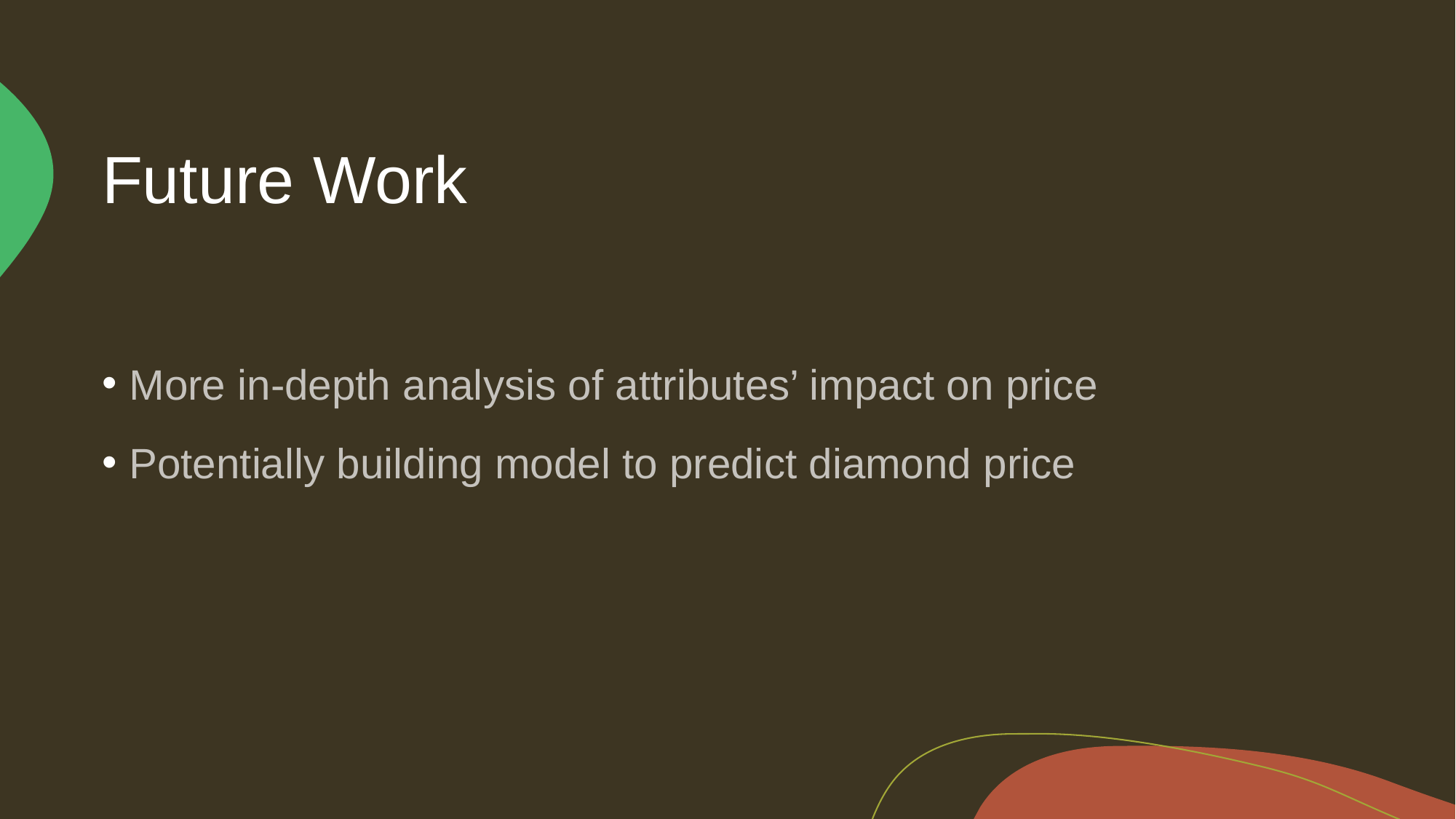

# Future Work

More in-depth analysis of attributes’ impact on price
Potentially building model to predict diamond price